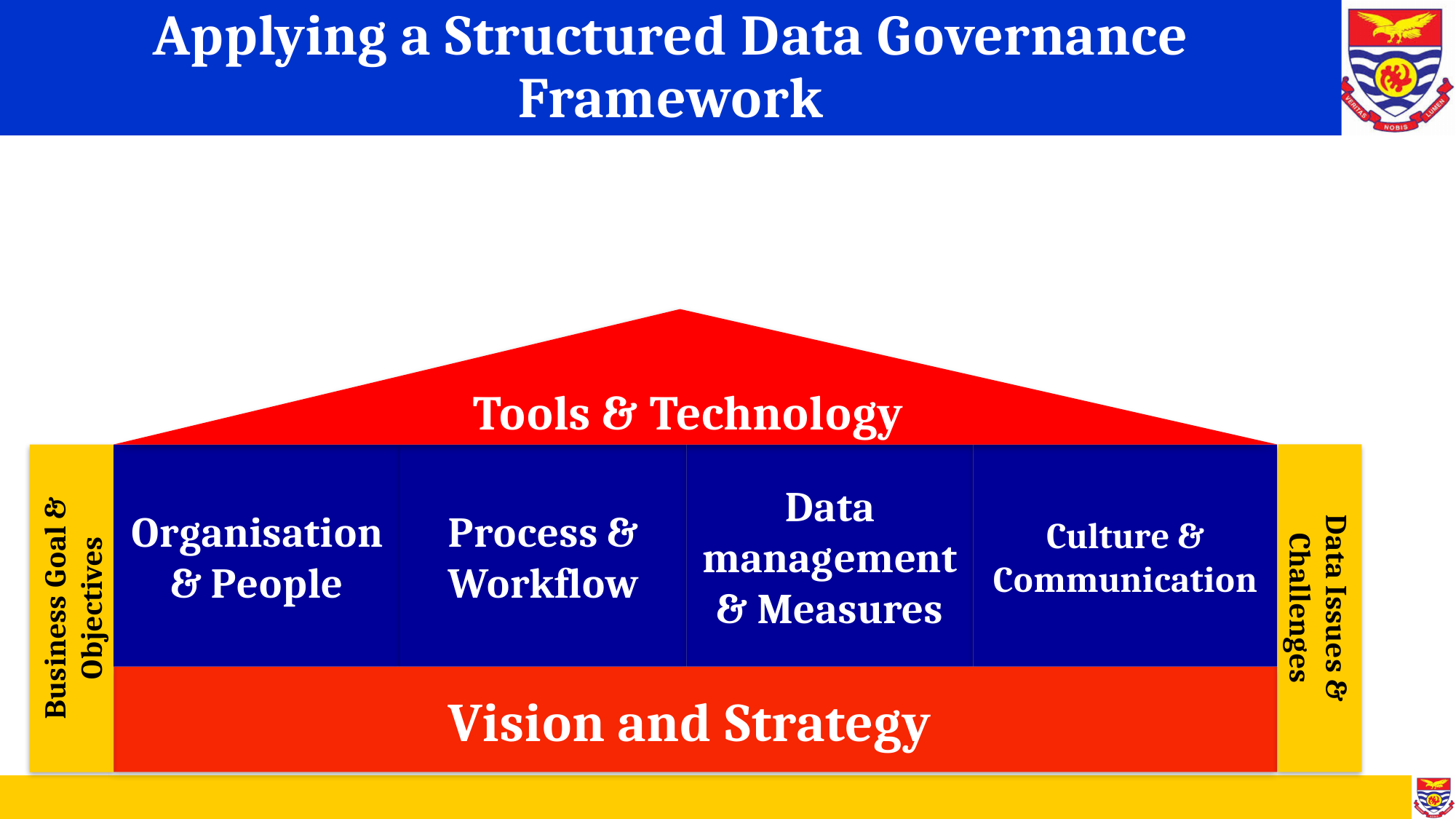

# Applying a Structured Data Governance Framework
Tools & Technology
Process & Workflow
Data management & Measures
Culture & Communication
Organisation & People
Business Goal & Objectives
Data Issues & Challenges
Vision and Strategy